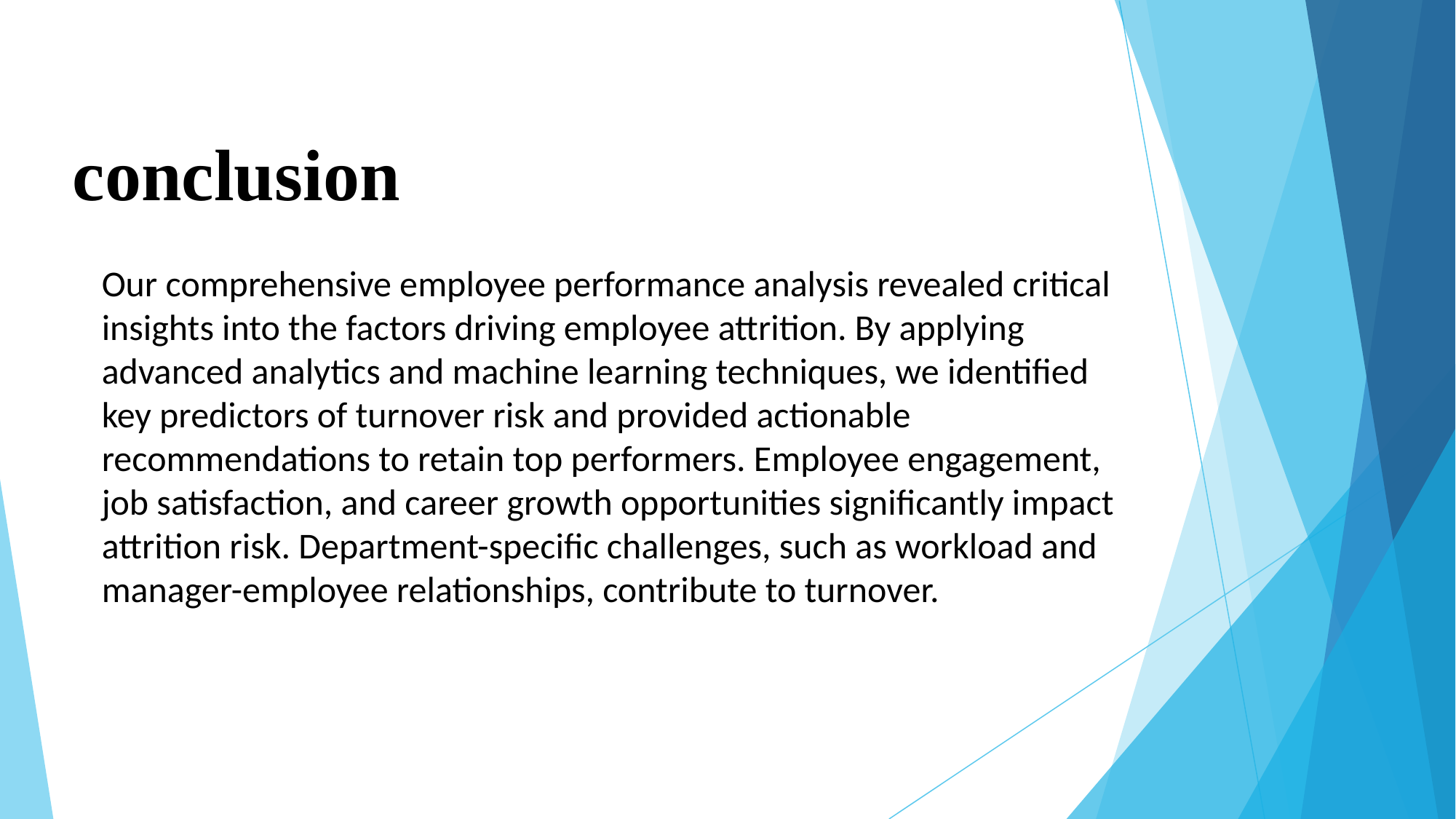

# conclusion
Our comprehensive employee performance analysis revealed critical insights into the factors driving employee attrition. By applying
advanced analytics and machine learning techniques, we identified key predictors of turnover risk and provided actionable
recommendations to retain top performers. Employee engagement, job satisfaction, and career growth opportunities significantly impact attrition risk. Department-specific challenges, such as workload and manager-employee relationships, contribute to turnover.